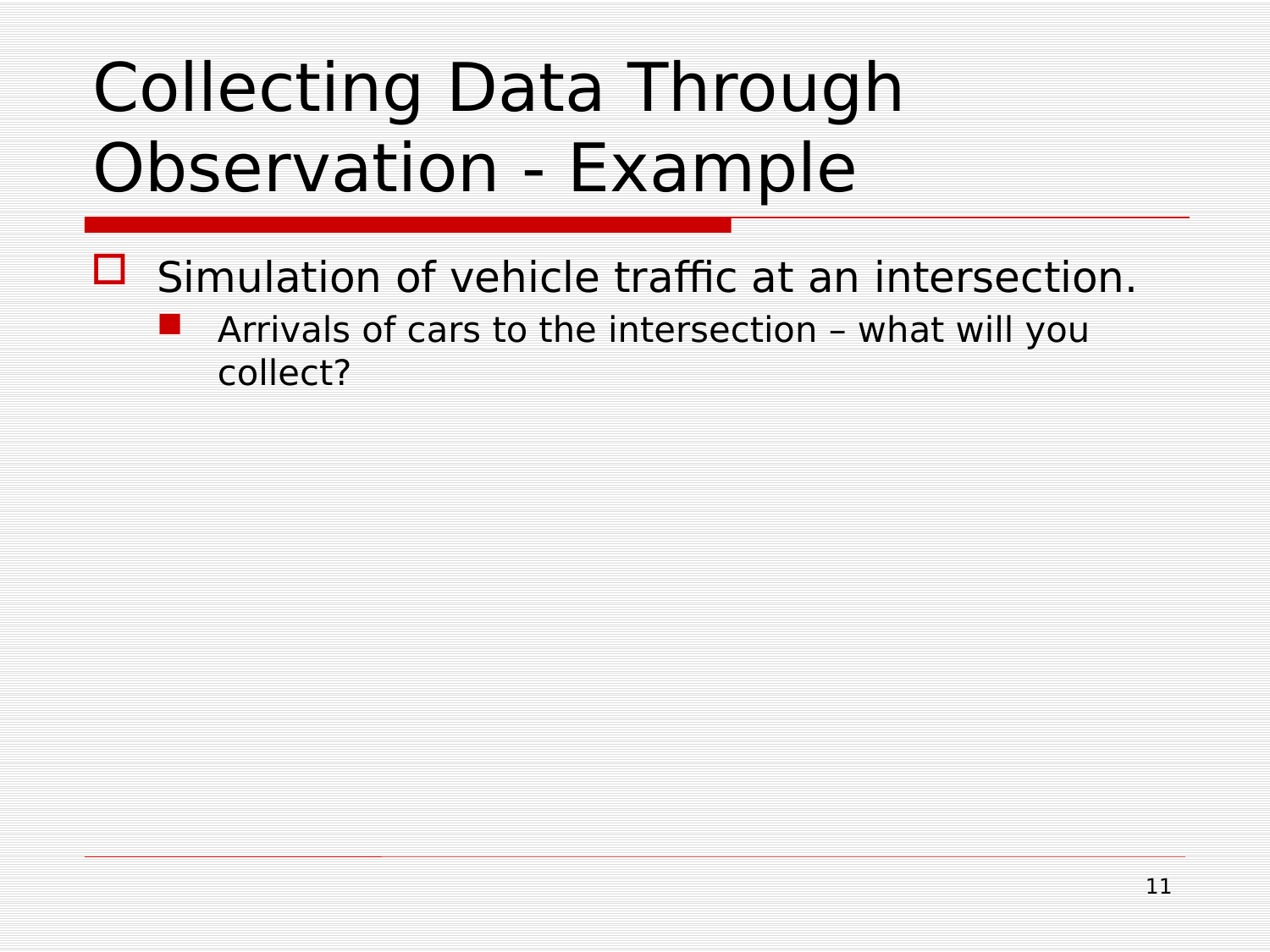

# Collecting Data Through Observation - Example
Simulation of vehicle traffic at an intersection.
Arrivals of cars to the intersection – what will you collect?
11